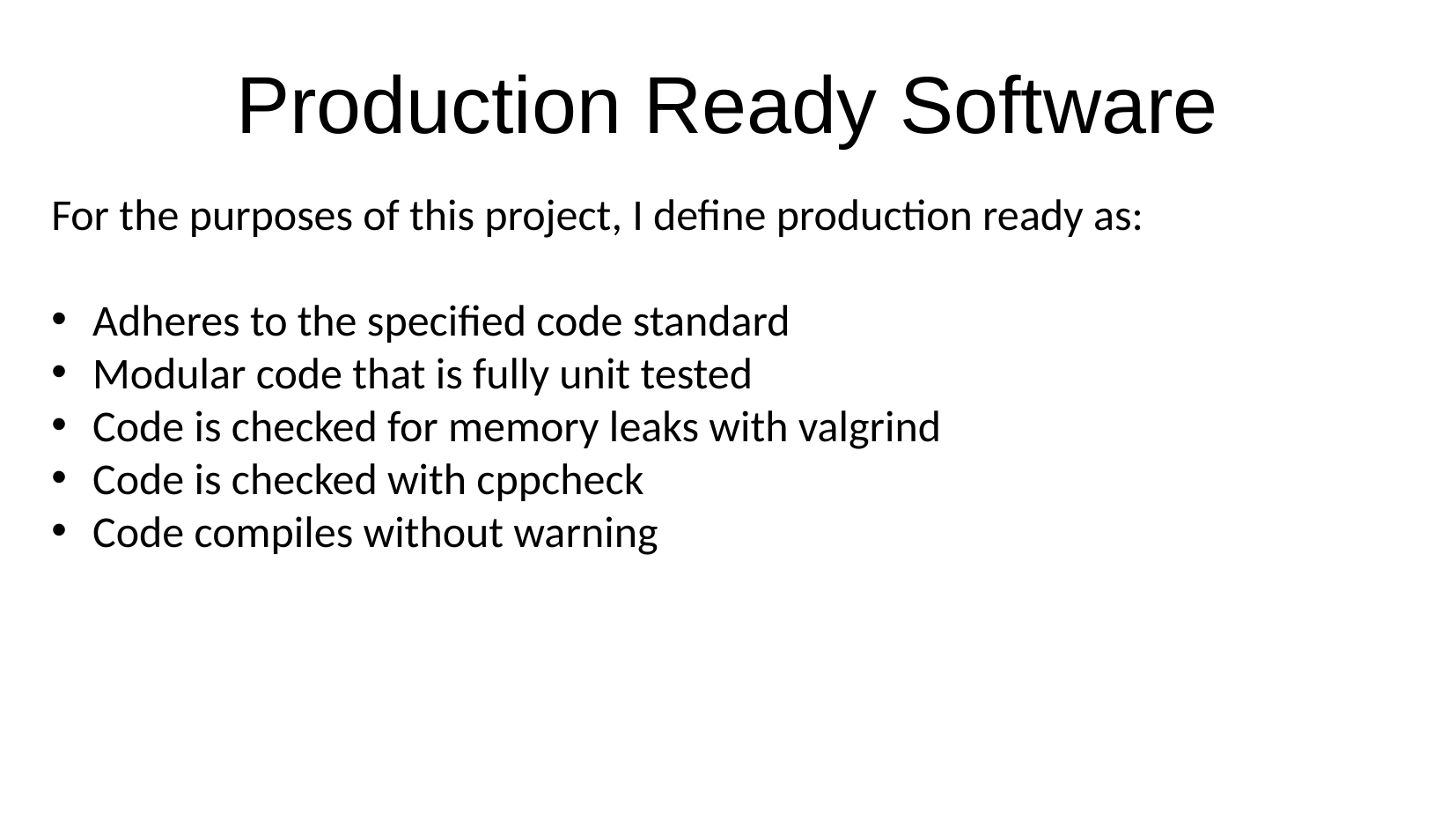

# Production Ready Software
For the purposes of this project, I define production ready as:

Adheres to the specified code standard
Modular code that is fully unit tested
Code is checked for memory leaks with valgrind
Code is checked with cppcheck
Code compiles without warning